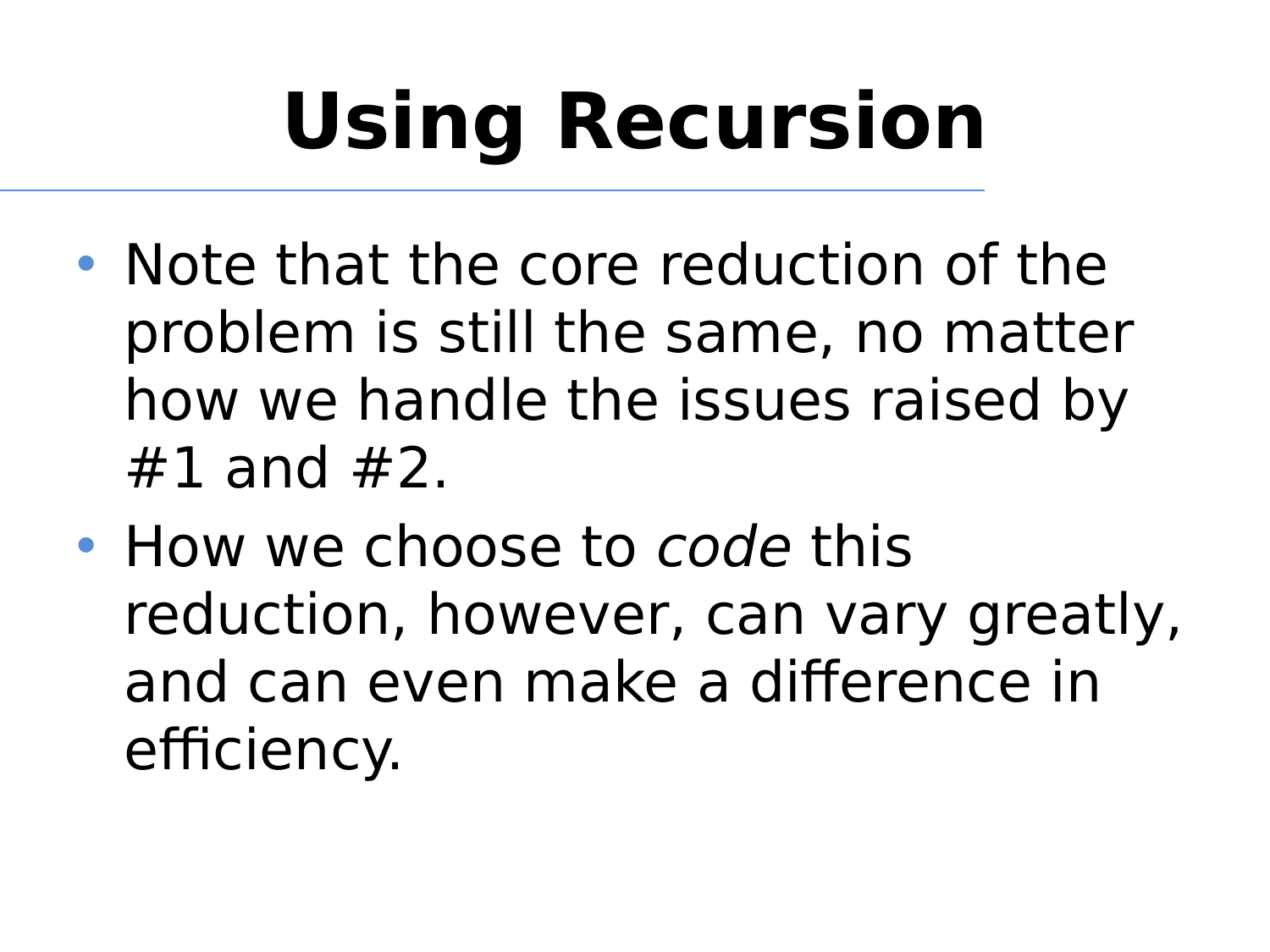

# Using Recursion
Note that the core reduction of the problem is still the same, no matter how we handle the issues raised by #1 and #2.
How we choose to code this reduction, however, can vary greatly, and can even make a difference in efficiency.